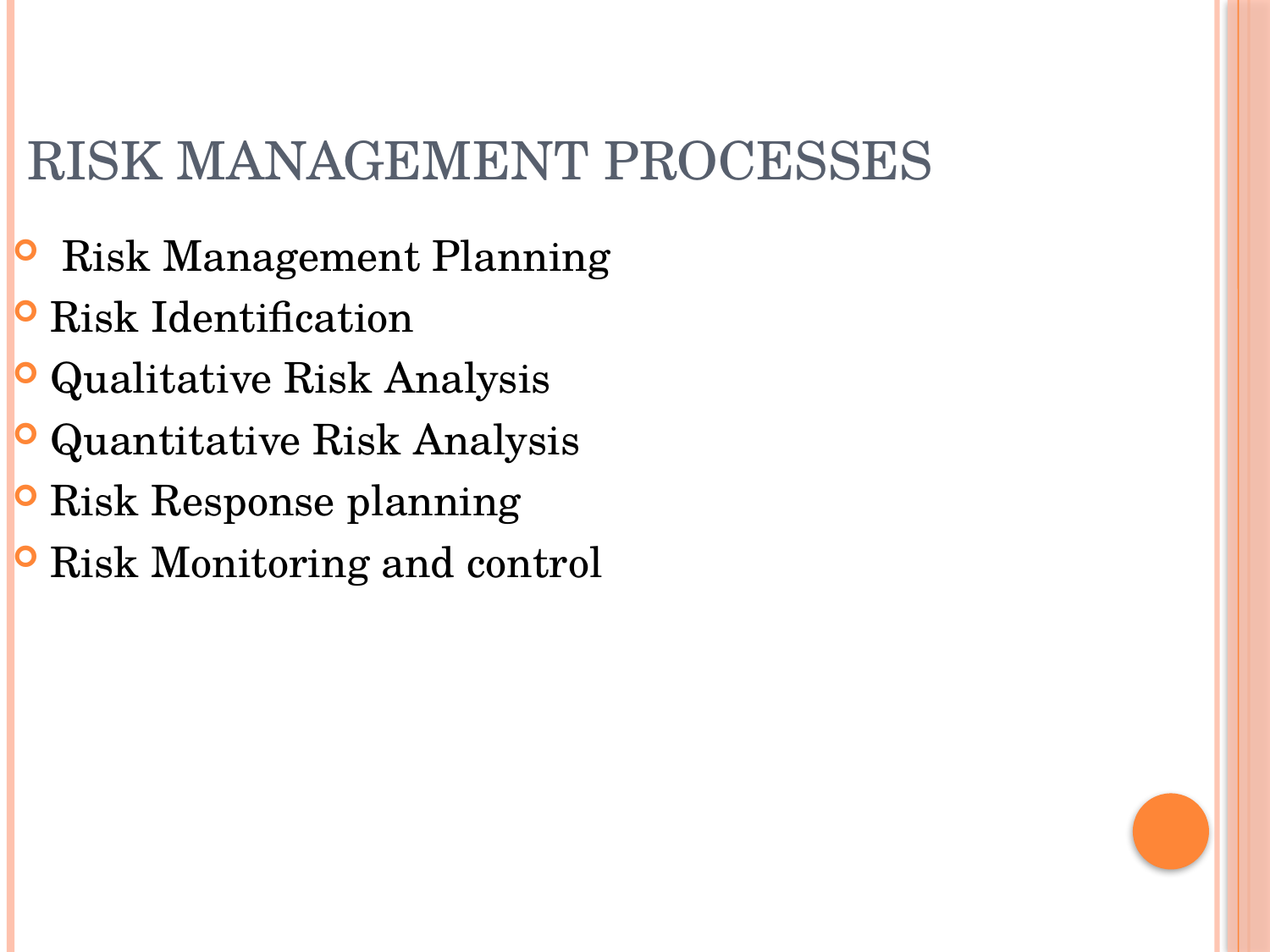

Risk management processes
 Risk Management Planning
Risk Identification
Qualitative Risk Analysis
Quantitative Risk Analysis
Risk Response planning
Risk Monitoring and control